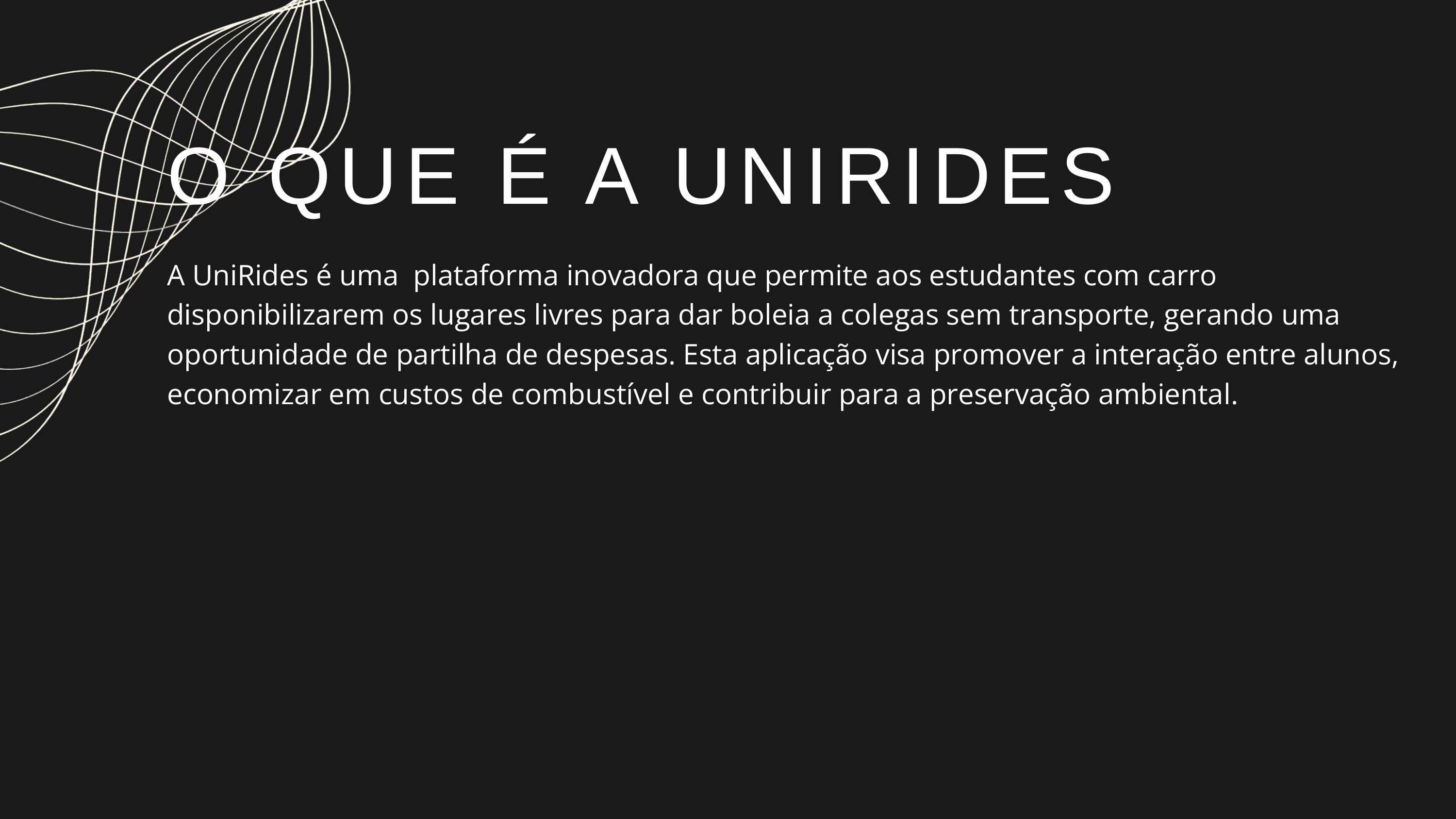

O QUE É A UNIRIDES
A UniRides é uma  plataforma inovadora que permite aos estudantes com carro disponibilizarem os lugares livres para dar boleia a colegas sem transporte, gerando uma oportunidade de partilha de despesas. Esta aplicação visa promover a interação entre alunos, economizar em custos de combustível e contribuir para a preservação ambiental.